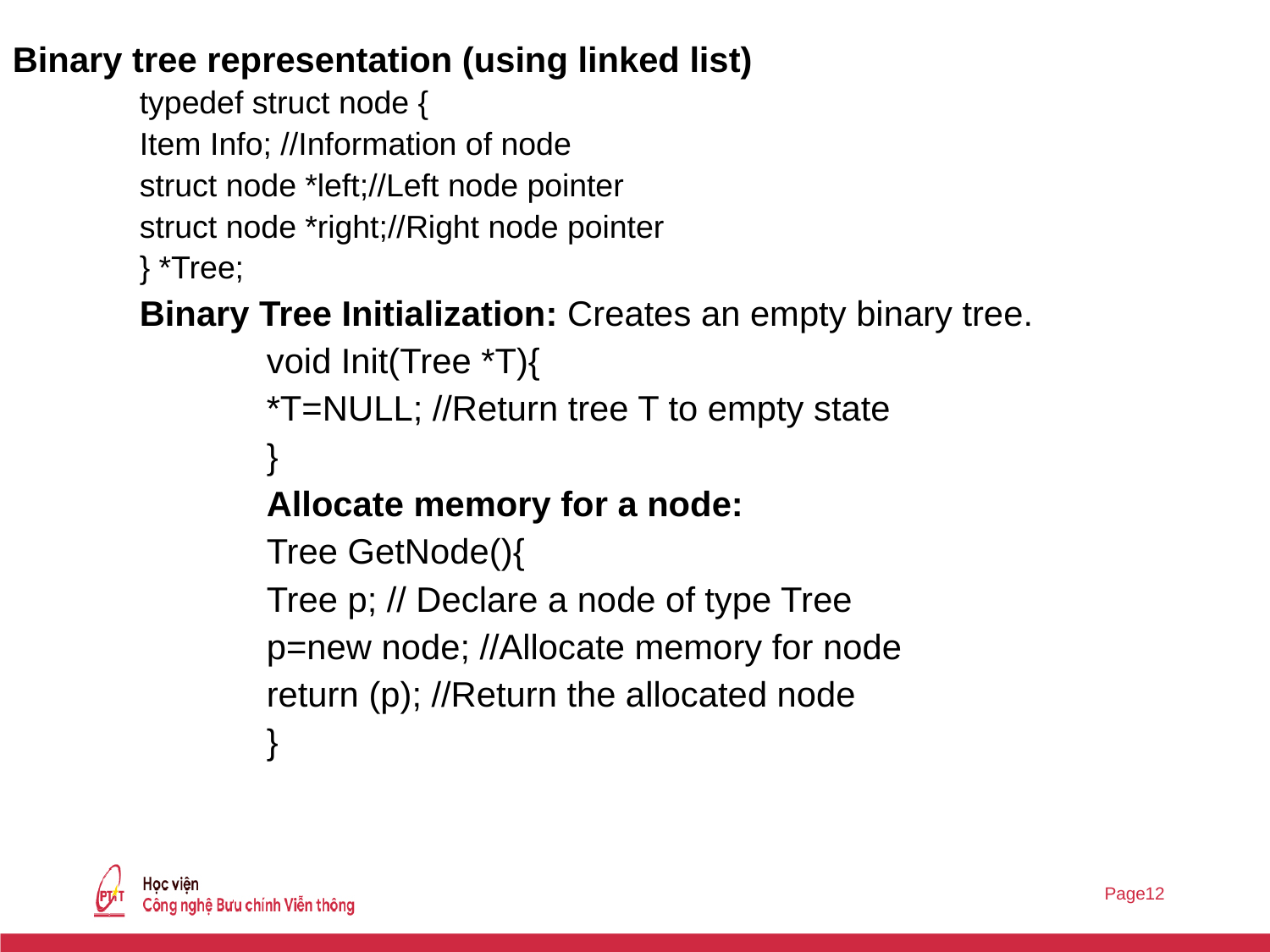

Binary tree representation (using linked list)
typedef struct node {
Item Info; //Information of node
struct node *left;//Left node pointer
struct node *right;//Right node pointer
} *Tree;
Binary Tree Initialization: Creates an empty binary tree.
void Init(Tree *T){
*T=NULL; //Return tree T to empty state
}
Allocate memory for a node:
Tree GetNode(){
Tree p; // Declare a node of type Tree
p=new node; //Allocate memory for node
return (p); //Return the allocated node
}